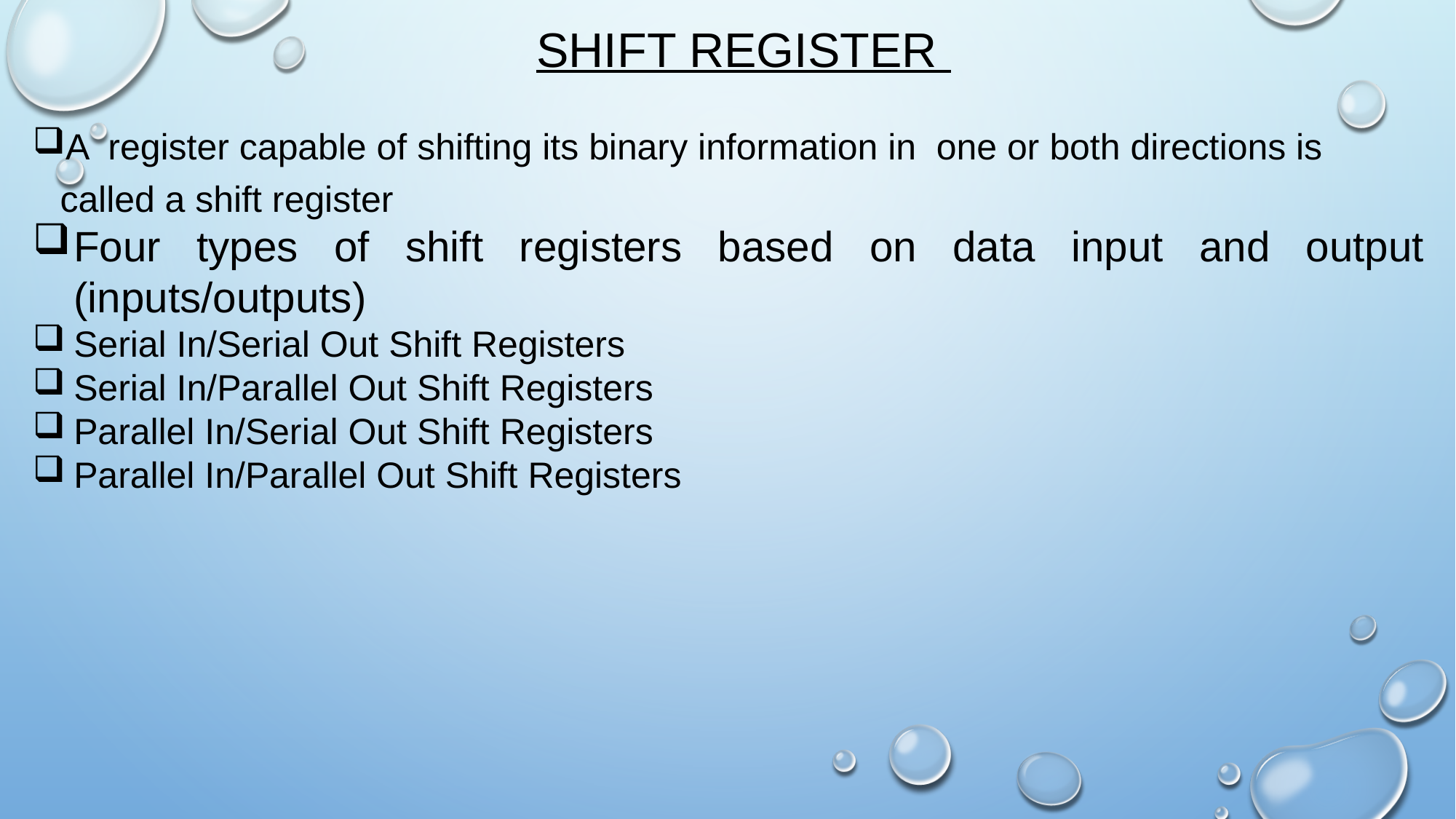

# Shift Register
A  register capable of shifting its binary information in  one or both directions is called a shift register
Four types of shift registers based on data input and output (inputs/outputs)
Serial In/Serial Out Shift Registers
Serial In/Parallel Out Shift Registers
Parallel In/Serial Out Shift Registers
Parallel In/Parallel Out Shift Registers